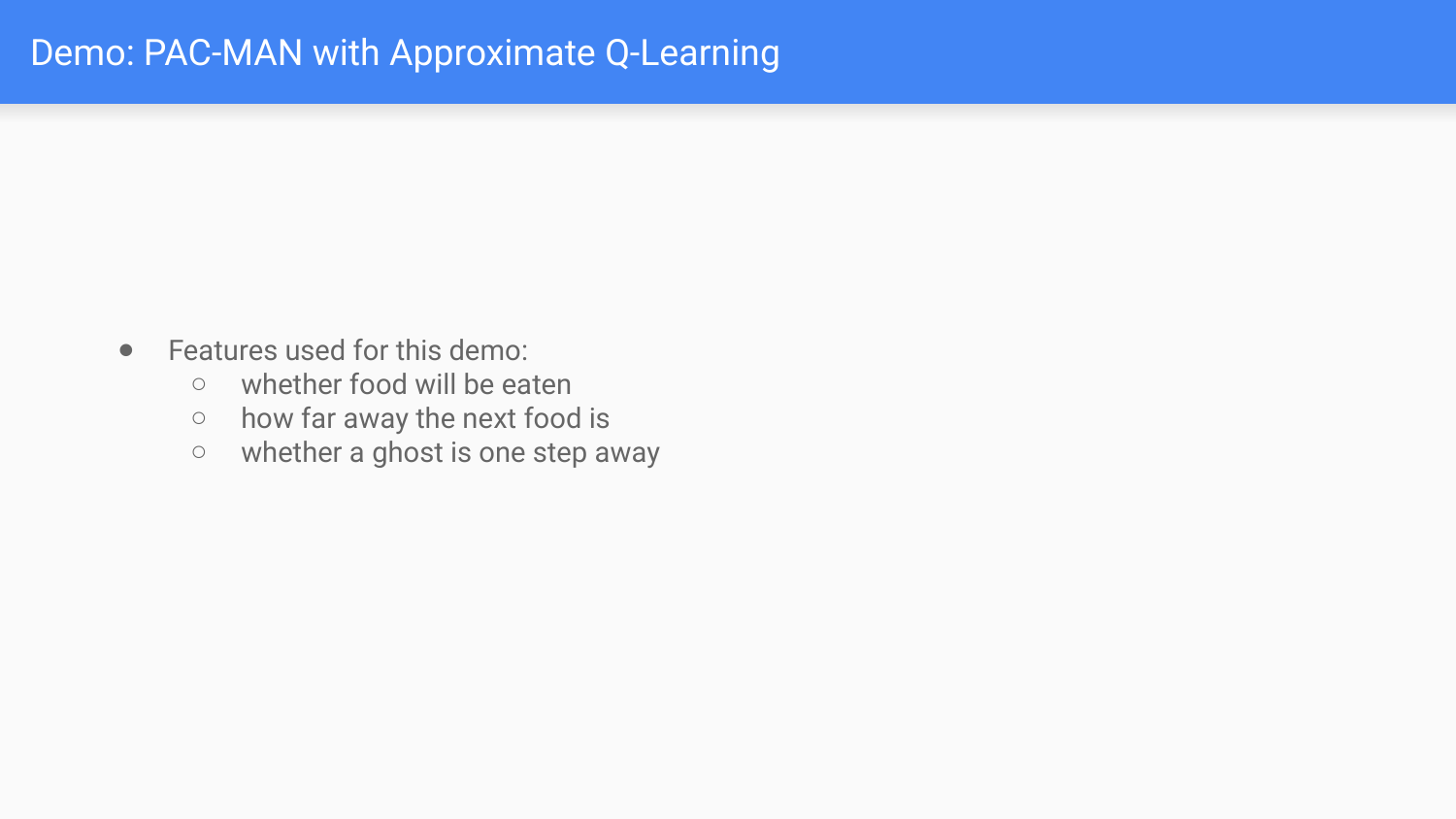

# Demo: PAC-MAN with Approximate Q-Learning

Features used for this demo:
whether food will be eaten
how far away the next food is
whether a ghost is one step away